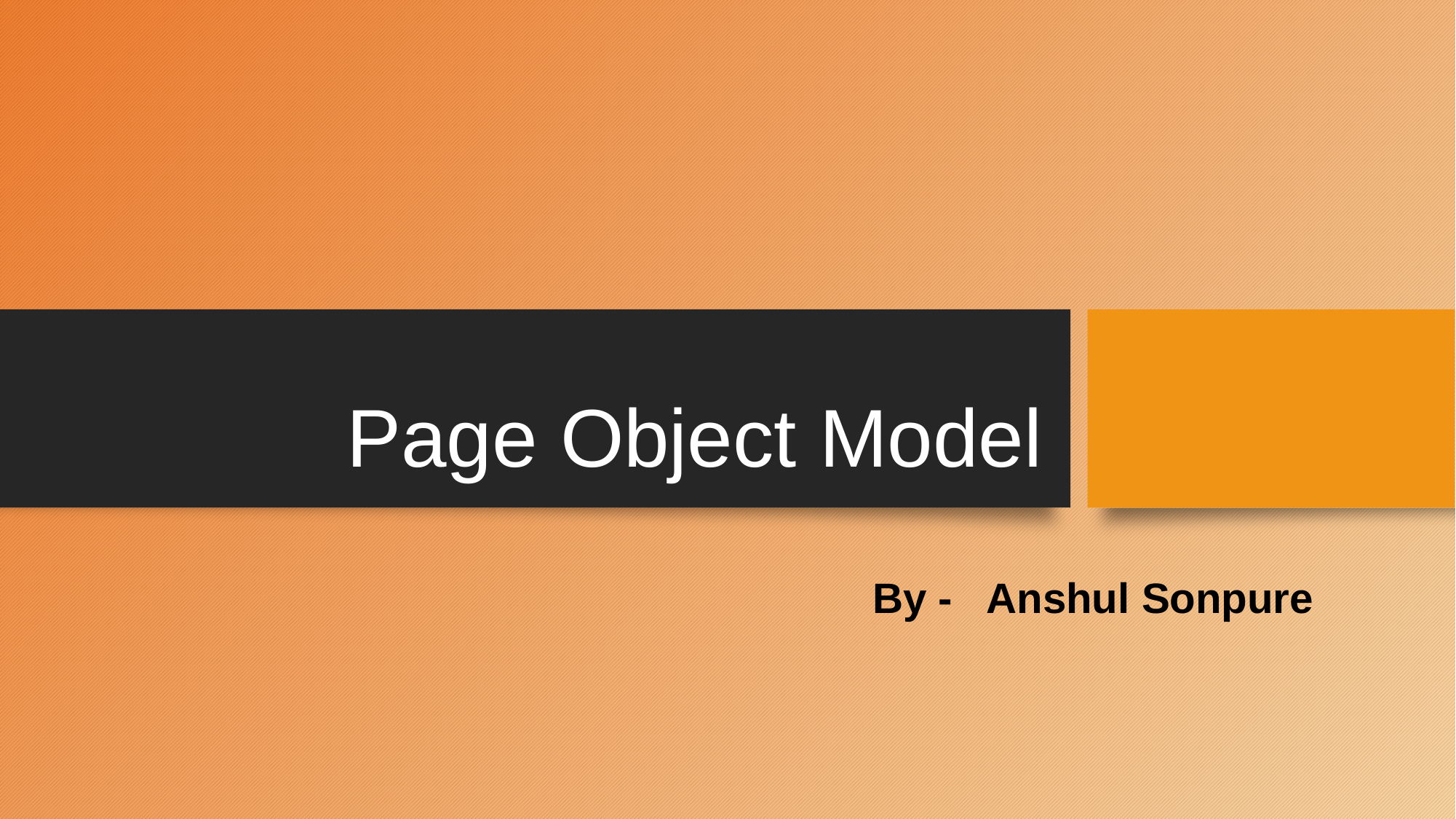

# Page Object Model
By -   Anshul Sonpure